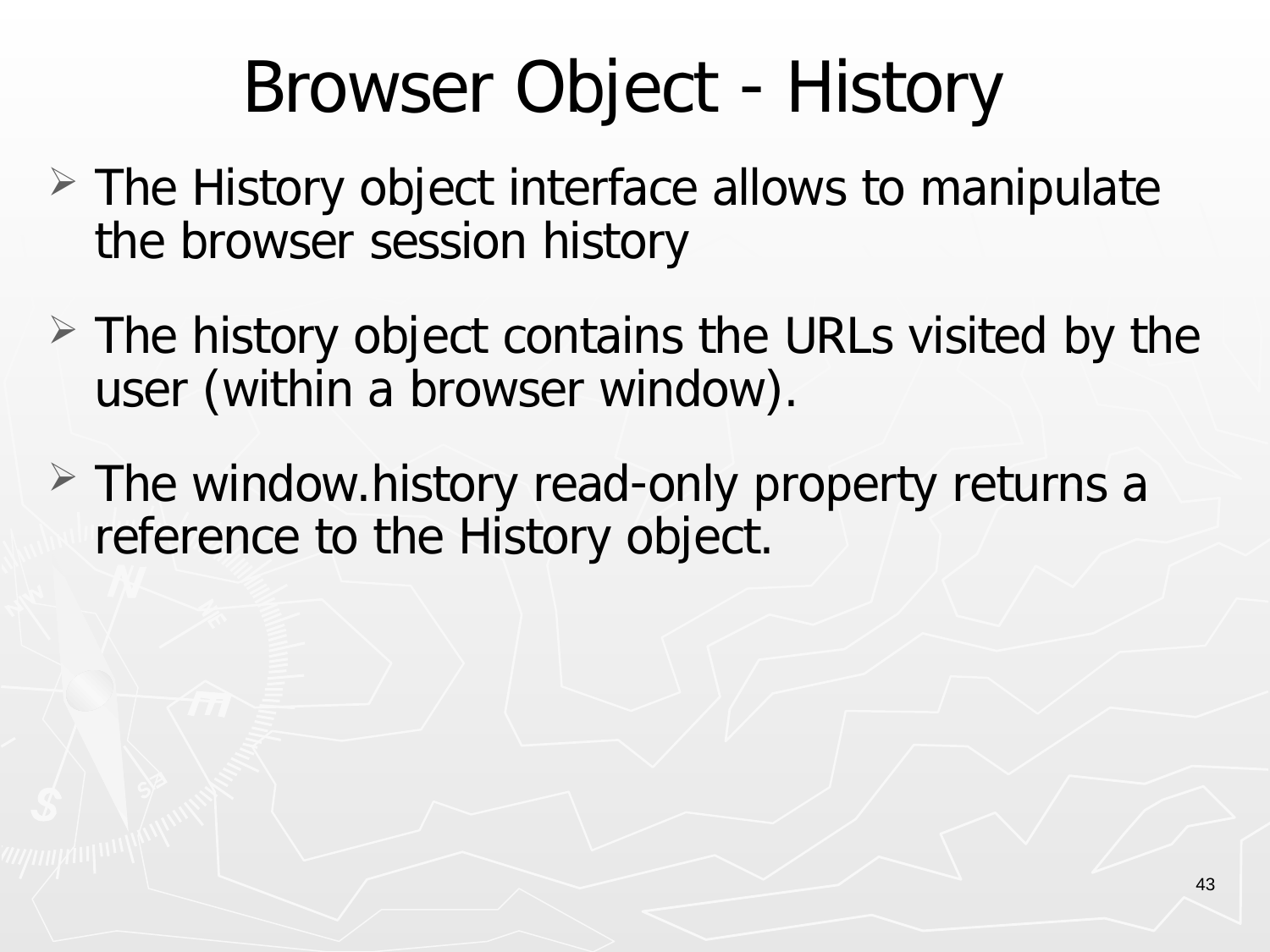

# Browser Object - History
The History object interface allows to manipulate the browser session history

The history object contains the URLs visited by the user (within a browser window).

The window.history read-only property returns a reference to the History object.

43